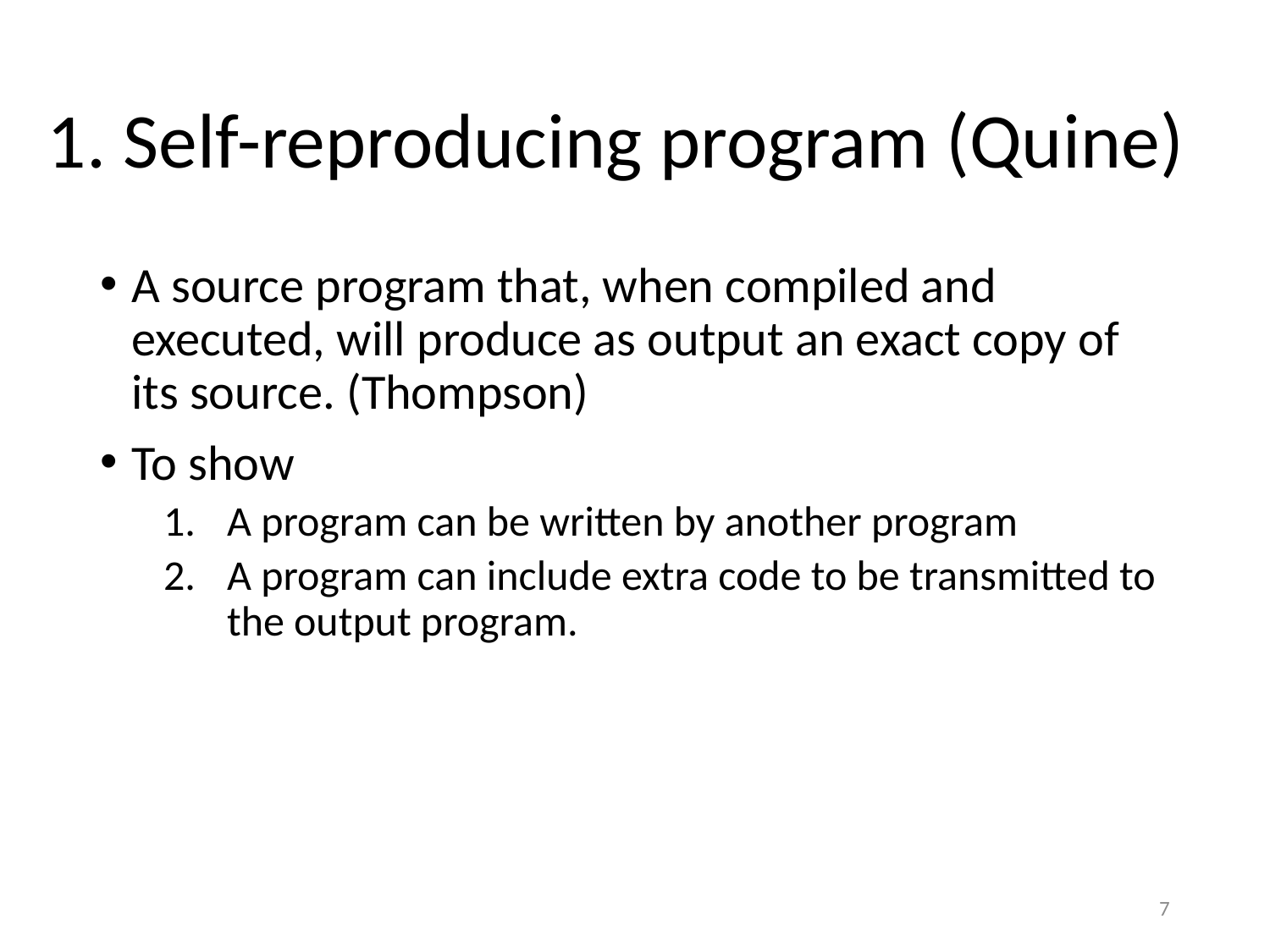

# 1. Self-reproducing program (Quine)
A source program that, when compiled and executed, will produce as output an exact copy of its source. (Thompson)
To show
A program can be written by another program
A program can include extra code to be transmitted to the output program.
7